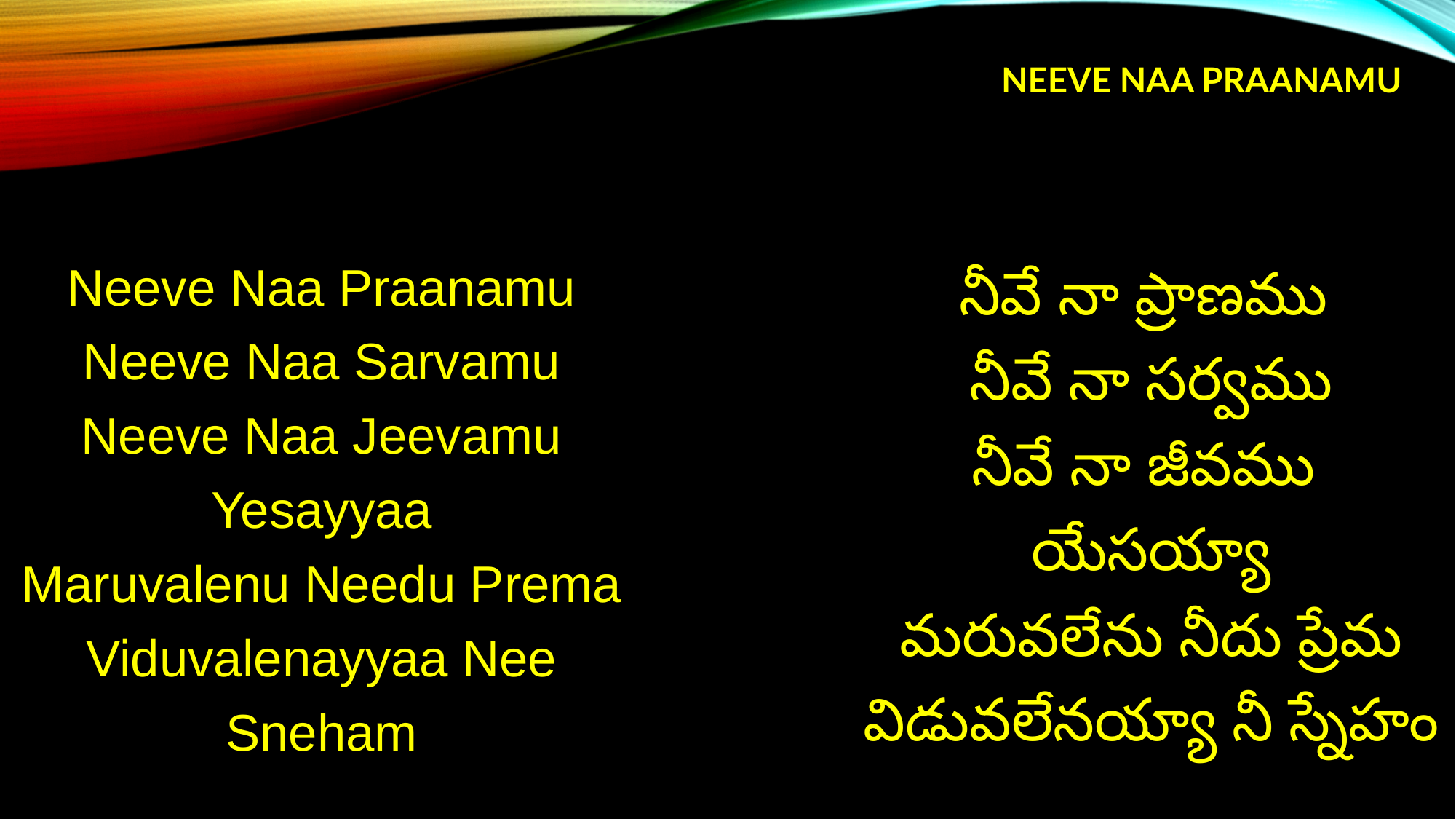

# Neeve Naa Praanamu
Neeve Naa Praanamu Neeve Naa Sarvamu
Neeve Naa Jeevamu Yesayyaa
Maruvalenu Needu Prema
Viduvalenayyaa Nee Sneham
నీవే నా ప్రాణము
నీవే నా సర్వము
నీవే నా జీవము
యేసయ్యా
మరువలేను నీదు ప్రేమ
విడువలేనయ్యా నీ స్నేహం